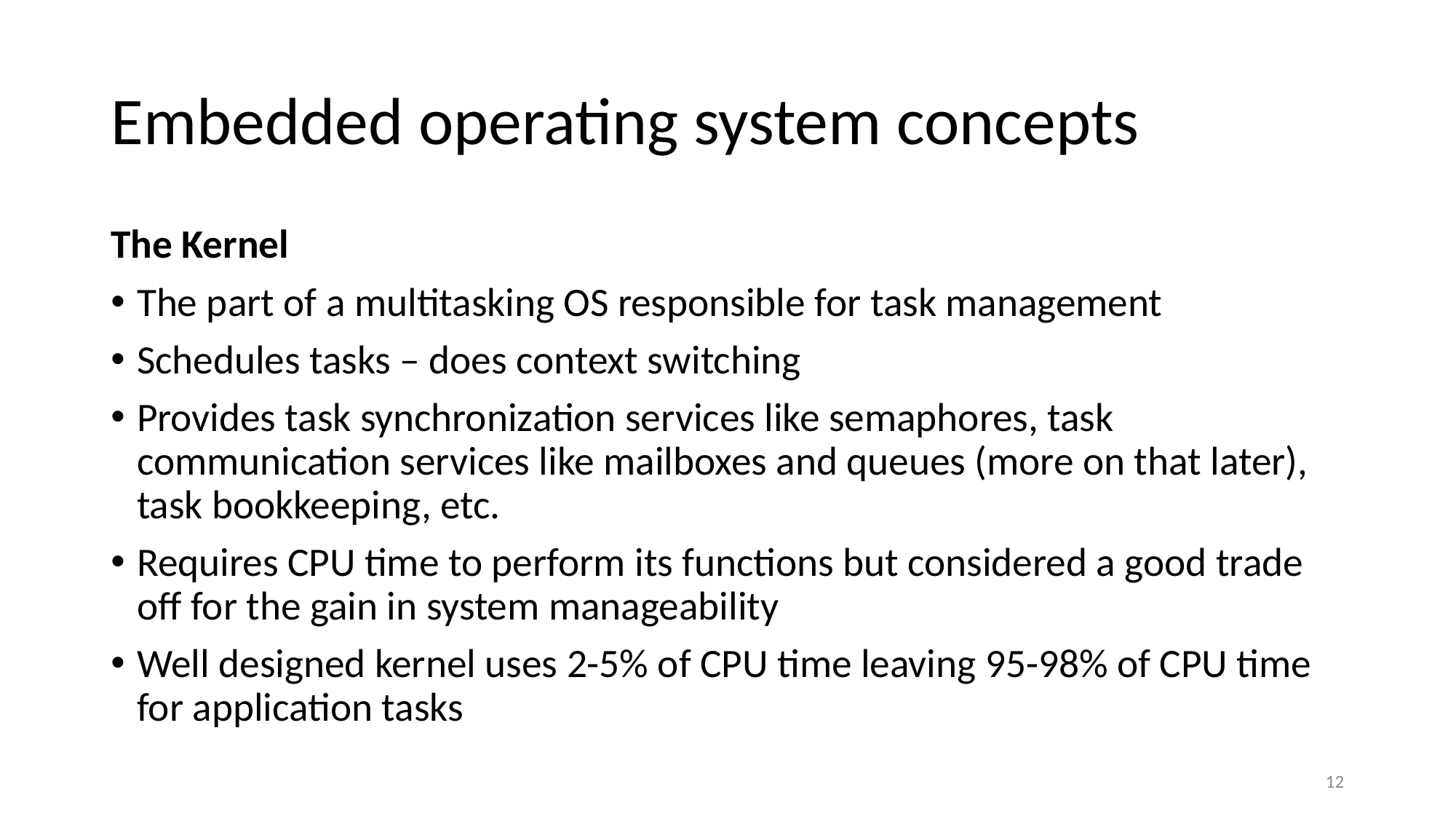

# Embedded operating system concepts
The Kernel
The part of a multitasking OS responsible for task management
Schedules tasks – does context switching
Provides task synchronization services like semaphores, task communication services like mailboxes and queues (more on that later), task bookkeeping, etc.
Requires CPU time to perform its functions but considered a good trade off for the gain in system manageability
Well designed kernel uses 2-5% of CPU time leaving 95-98% of CPU time for application tasks
12